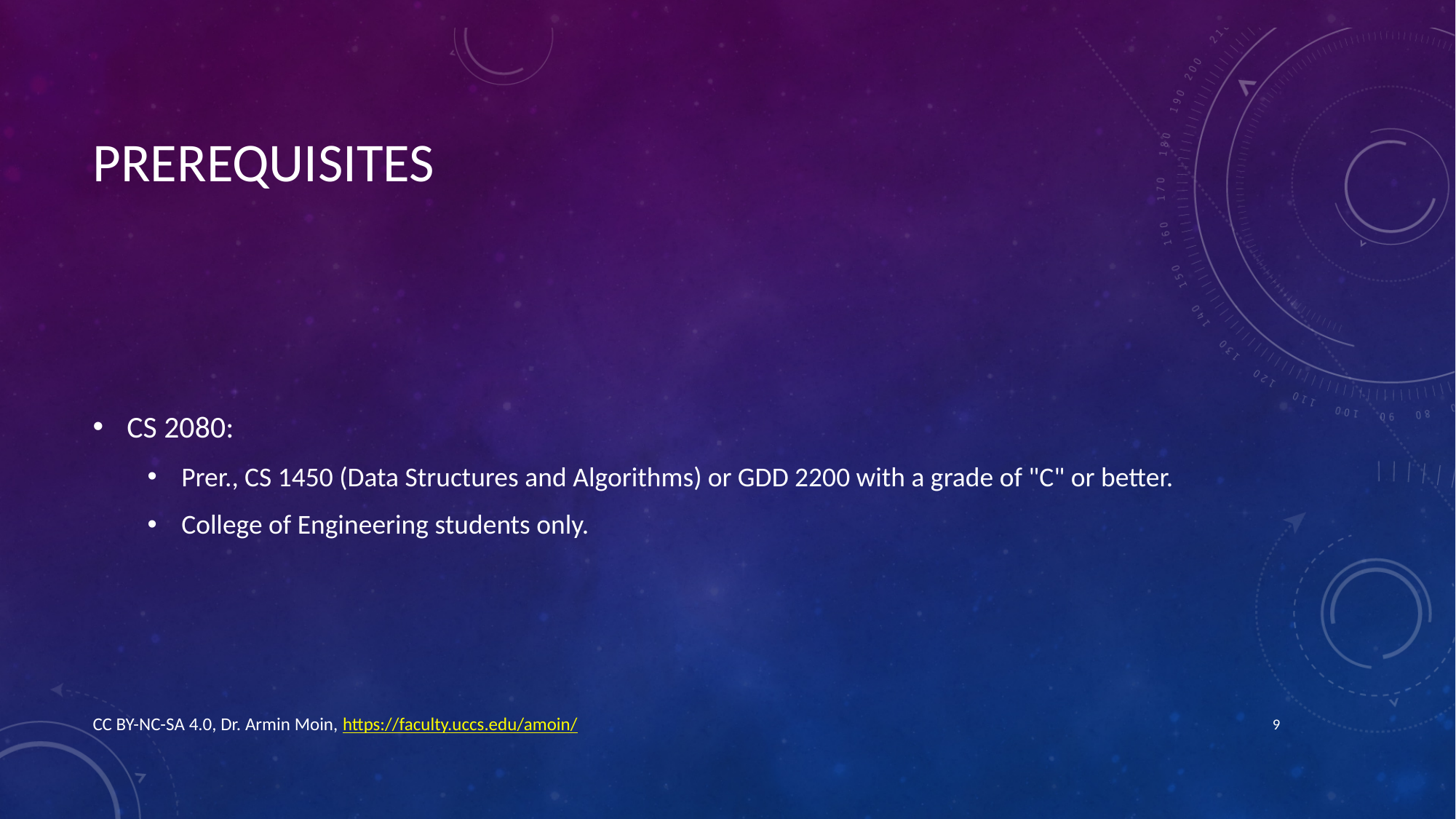

# Prerequisites
CS 2080:
Prer., CS 1450 (Data Structures and Algorithms) or GDD 2200 with a grade of "C" or better.
College of Engineering students only.
CC BY-NC-SA 4.0, Dr. Armin Moin, https://faculty.uccs.edu/amoin/
9